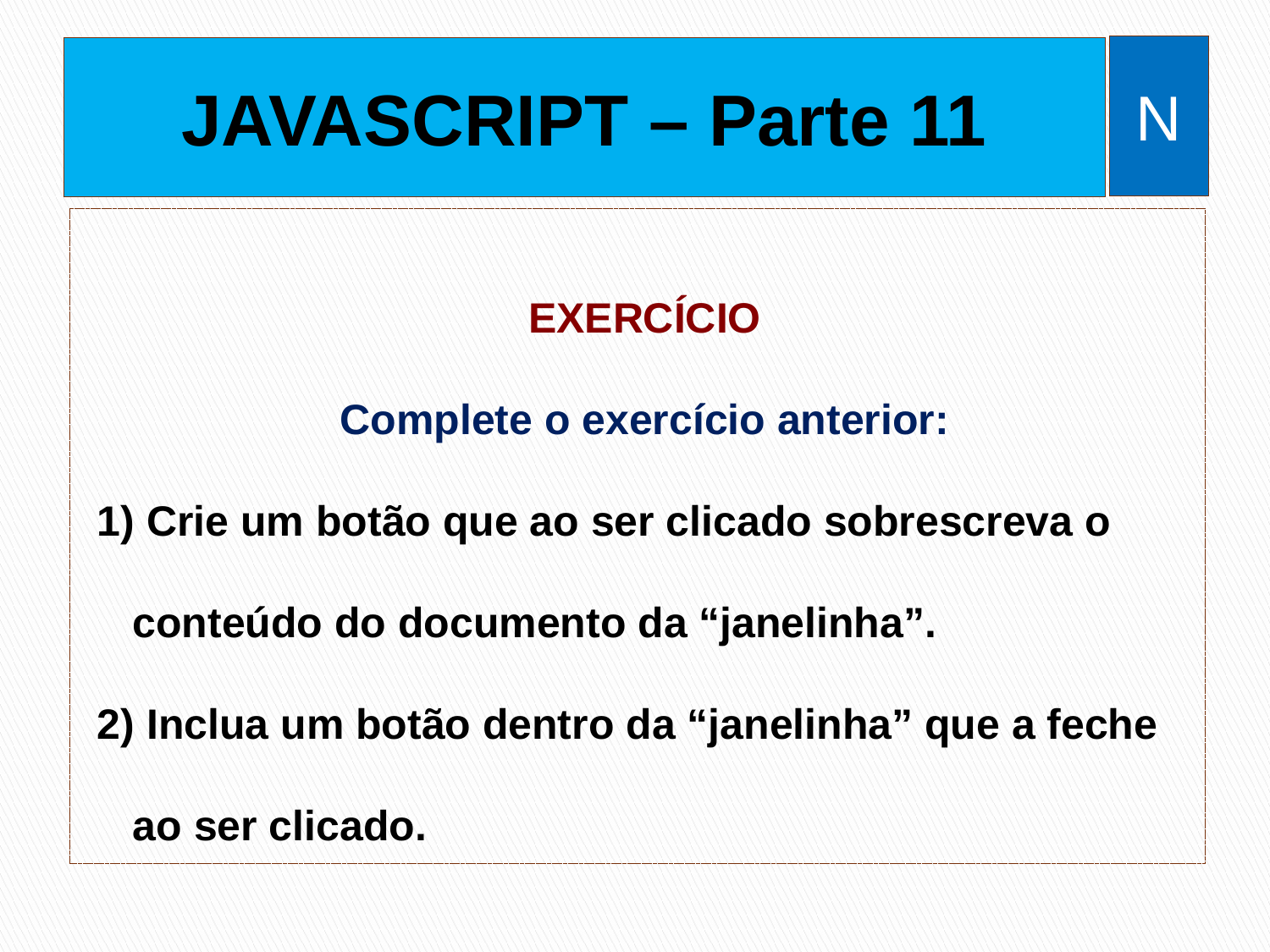

N
# JAVASCRIPT – Parte 11
EXERCÍCIO
Complete o exercício anterior:
1) Crie um botão que ao ser clicado sobrescreva o conteúdo do documento da “janelinha”.
2) Inclua um botão dentro da “janelinha” que a feche ao ser clicado.